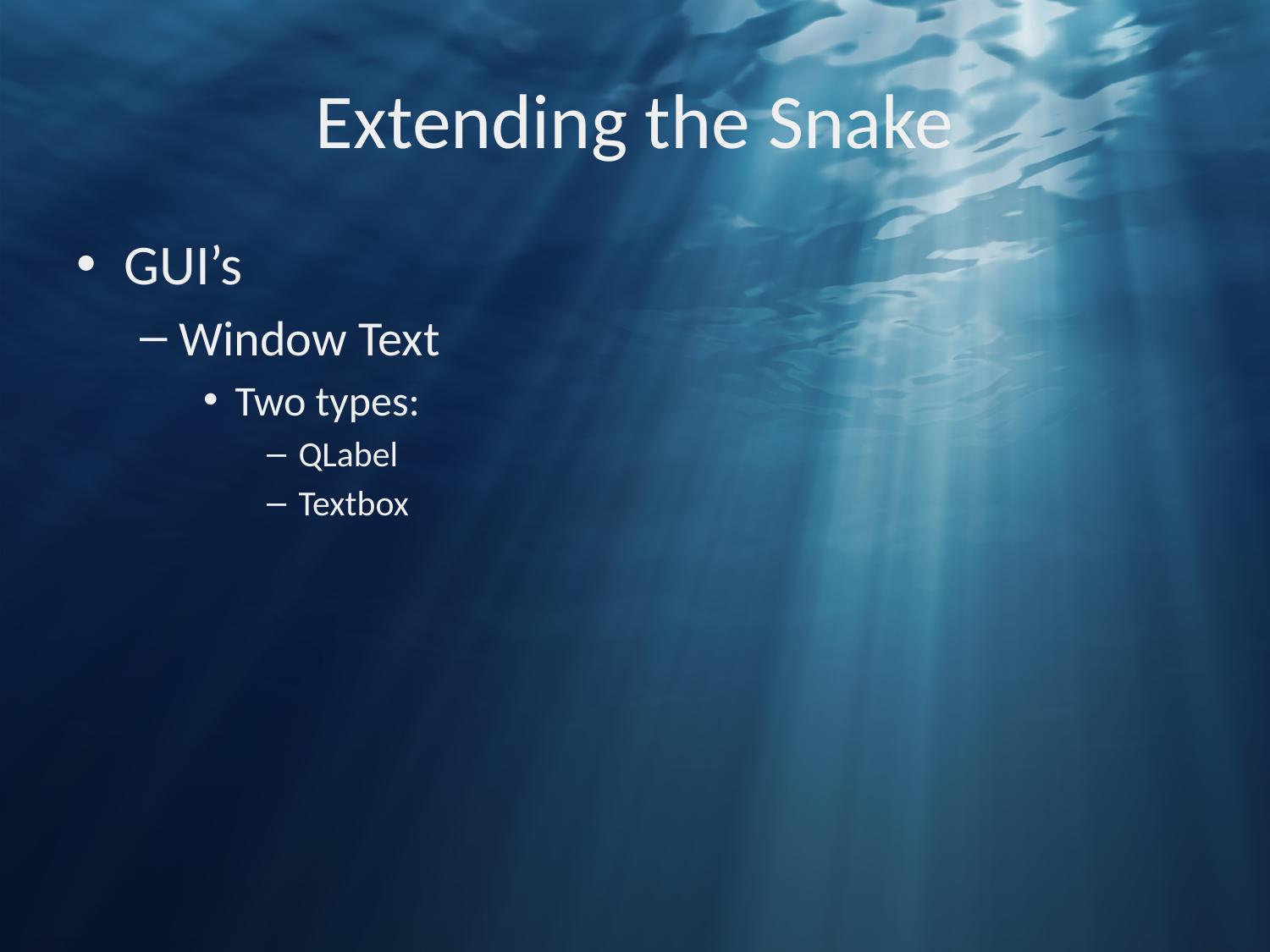

# Extending the Snake
GUI’s
Window Text
Two types:
QLabel
Textbox